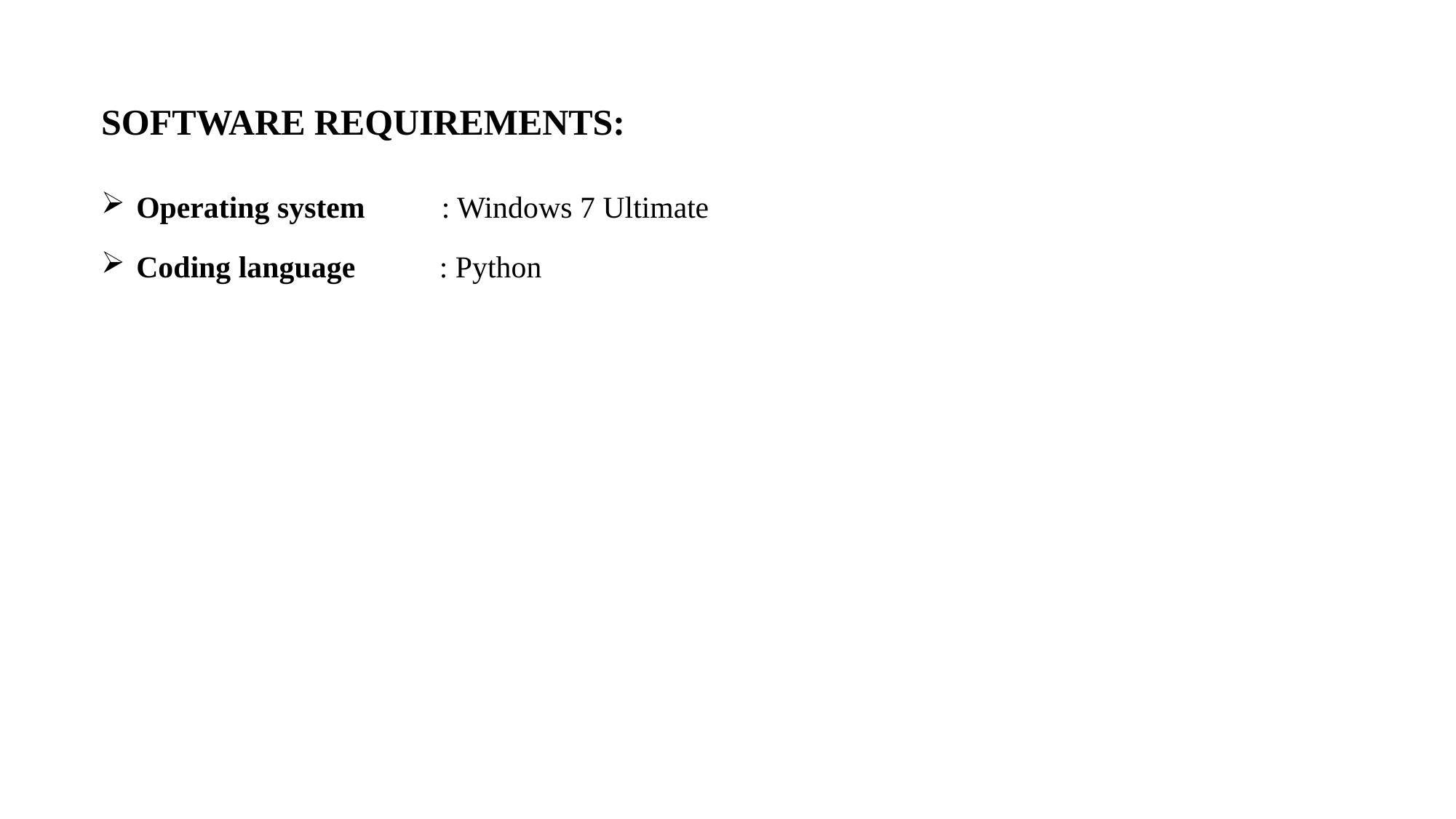

SOFTWARE REQUIREMENTS:
 Operating system          : Windows 7 Ultimate
 Coding language           : Python